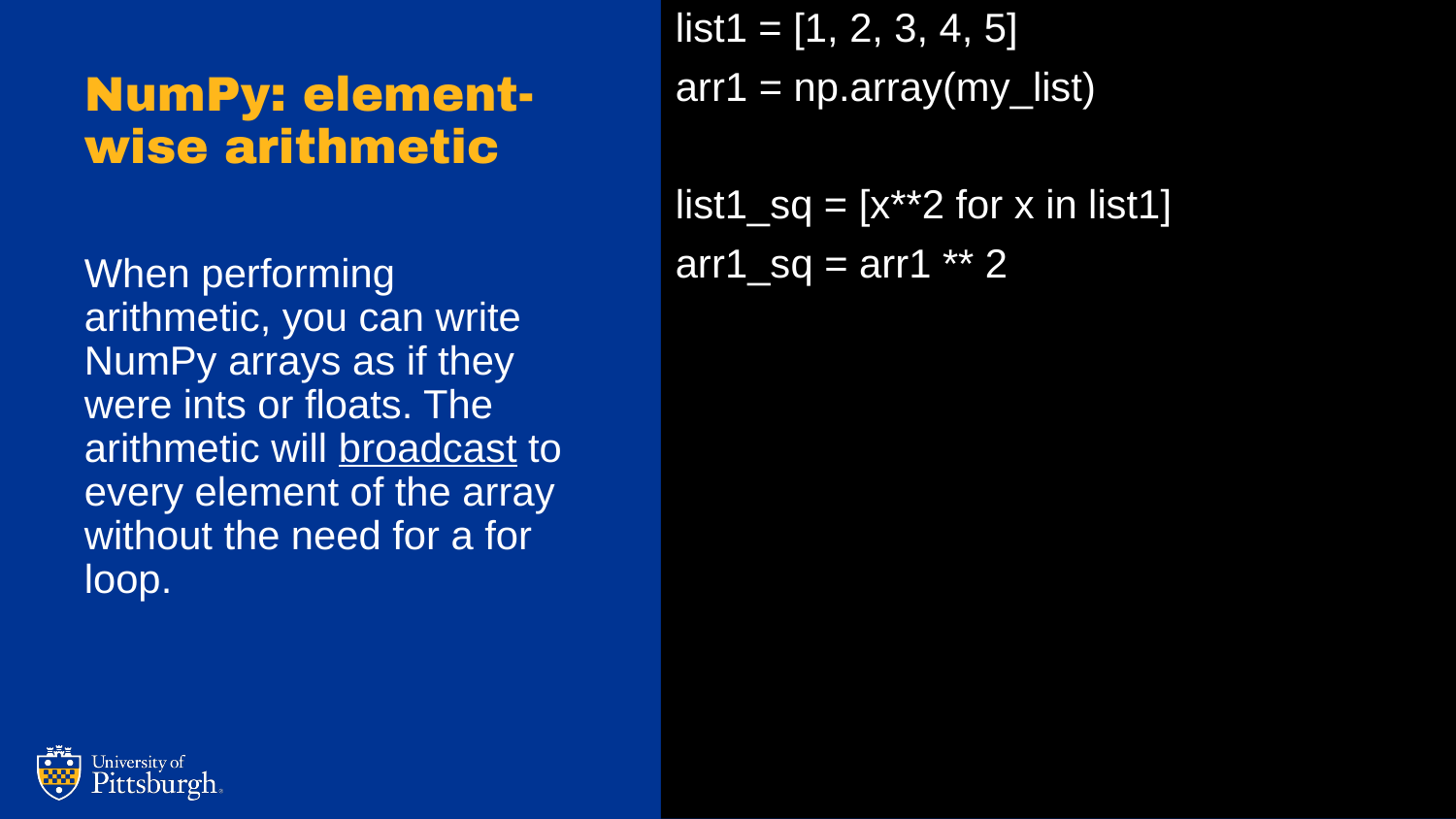

list1 = [1, 2, 3, 4, 5]
arr1 = np.array(my_list)

list1_sq = [x**2 for x in list1]
arr1_sq = arr1 ** 2

# NumPy: element-wise arithmetic
When performing arithmetic, you can write NumPy arrays as if they were ints or floats. The arithmetic will broadcast to every element of the array without the need for a for loop.